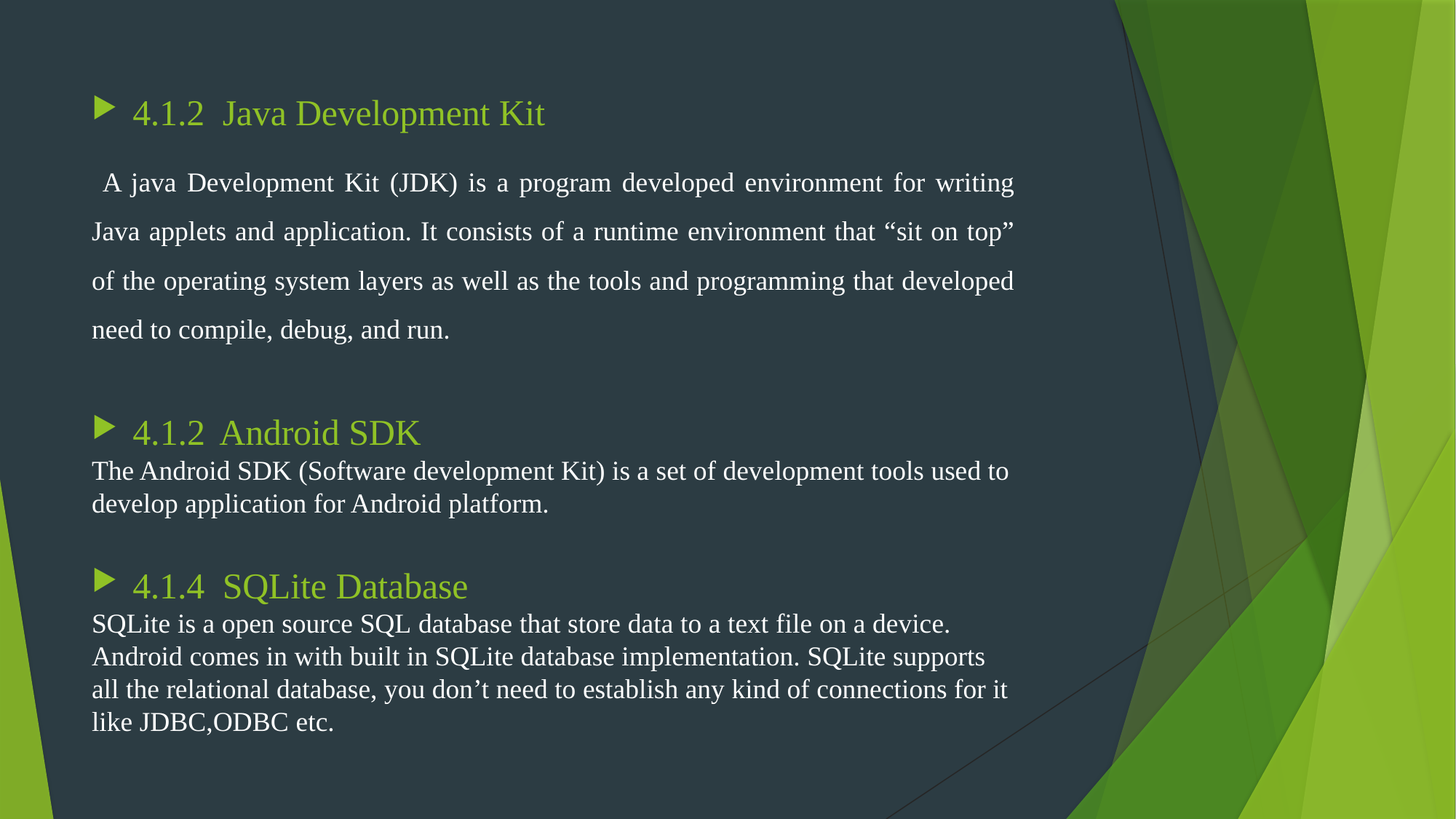

4.1.2  Java Development Kit
 A java Development Kit (JDK) is a program developed environment for writing Java applets and application. It consists of a runtime environment that “sit on top” of the operating system layers as well as the tools and programming that developed need to compile, debug, and run.

4.1.2  Android SDK
The Android SDK (Software development Kit) is a set of development tools used to develop application for Android platform.

4.1.4  SQLite Database
SQLite is a open source SQL database that store data to a text file on a device. Android comes in with built in SQLite database implementation. SQLite supports all the relational database, you don’t need to establish any kind of connections for it like JDBC,ODBC etc.